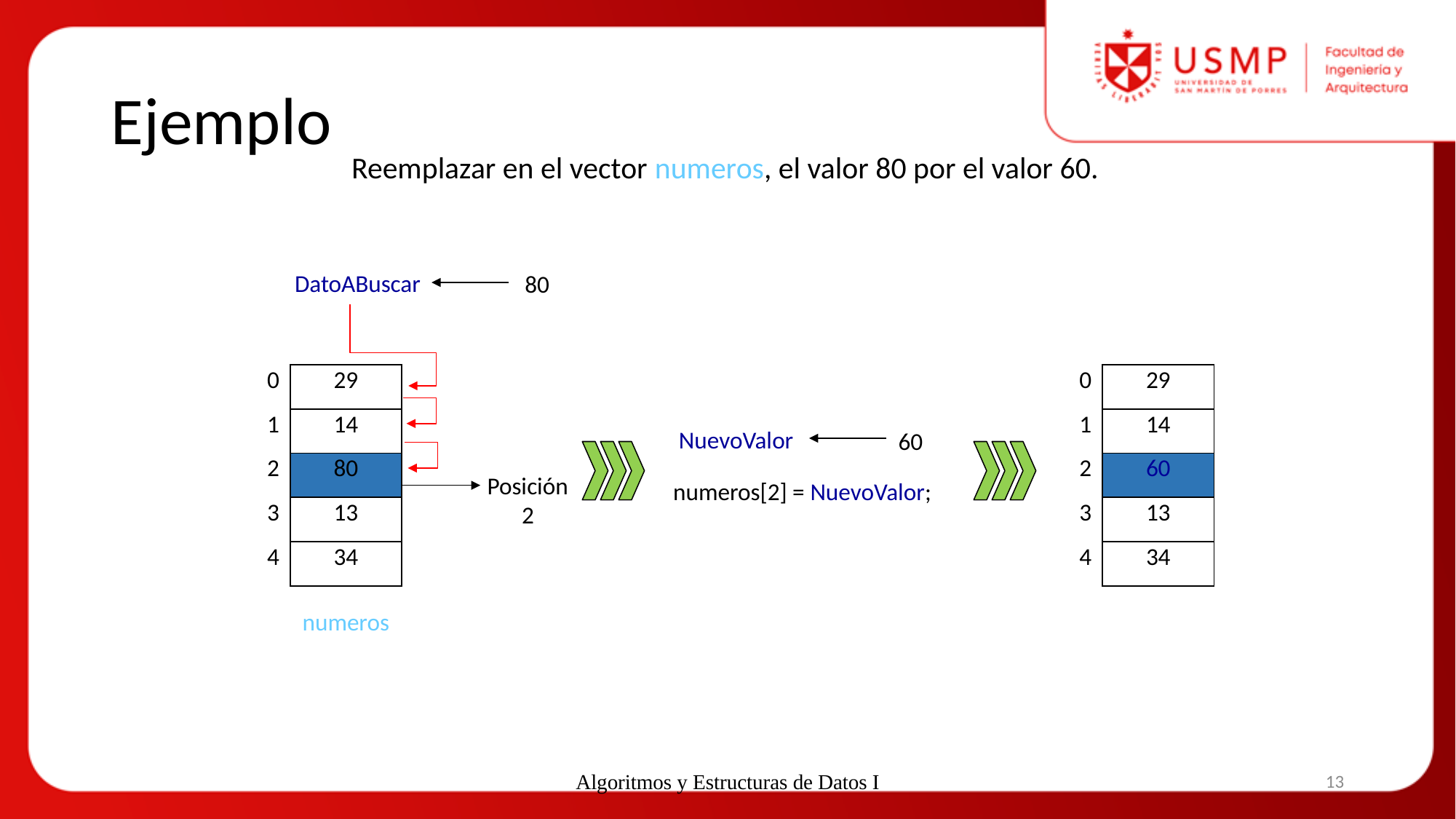

# Ejemplo
Reemplazar en el vector numeros, el valor 80 por el valor 60.
DatoABuscar
80

| 0 | 29 |
| --- | --- |
| 1 | 14 |
| 2 | 80 |
| 3 | 13 |
| 4 | 34 |
| 0 | 29 |
| --- | --- |
| 1 | 14 |
| 2 | 60 |
| 3 | 13 |
| 4 | 34 |

NuevoValor
60

Posición 2
numeros[2] = NuevoValor;
numeros
Algoritmos y Estructuras de Datos I
13